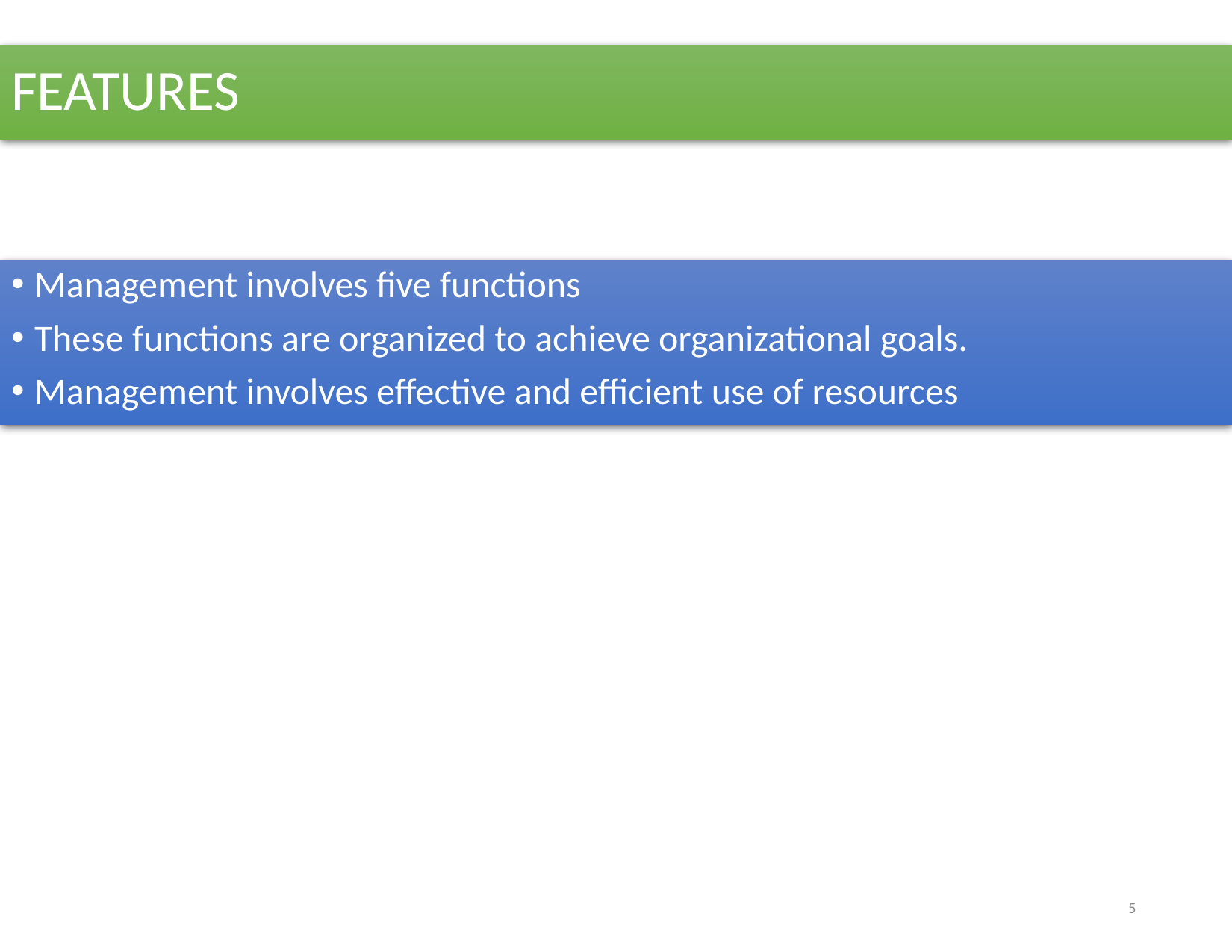

# FEATURES
Management involves five functions
These functions are organized to achieve organizational goals.
Management involves effective and efficient use of resources
5